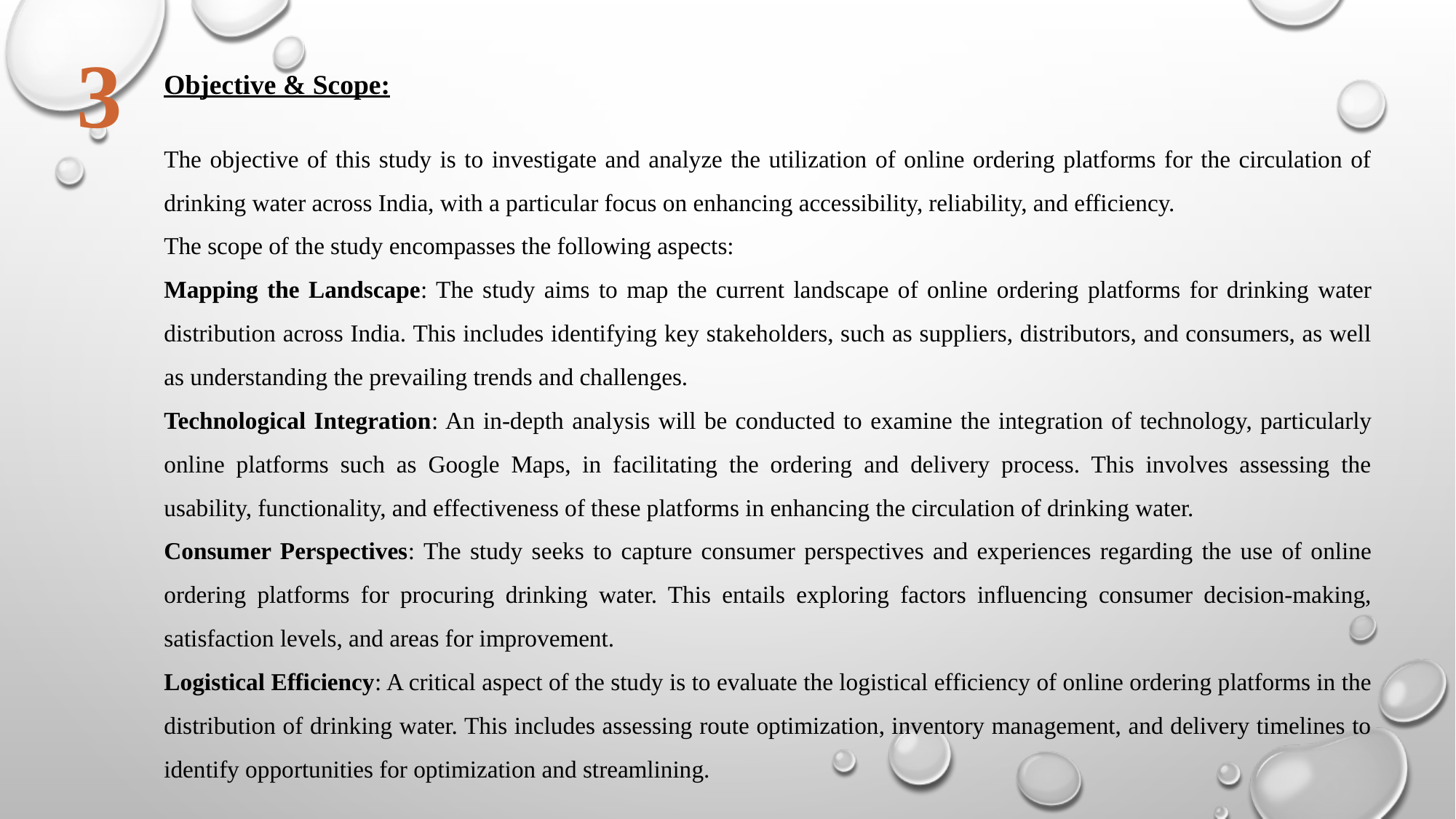

3
Objective & Scope:

The objective of this study is to investigate and analyze the utilization of online ordering platforms for the circulation of drinking water across India, with a particular focus on enhancing accessibility, reliability, and efficiency.
The scope of the study encompasses the following aspects:
Mapping the Landscape: The study aims to map the current landscape of online ordering platforms for drinking water distribution across India. This includes identifying key stakeholders, such as suppliers, distributors, and consumers, as well as understanding the prevailing trends and challenges.
Technological Integration: An in-depth analysis will be conducted to examine the integration of technology, particularly online platforms such as Google Maps, in facilitating the ordering and delivery process. This involves assessing the usability, functionality, and effectiveness of these platforms in enhancing the circulation of drinking water.
Consumer Perspectives: The study seeks to capture consumer perspectives and experiences regarding the use of online ordering platforms for procuring drinking water. This entails exploring factors influencing consumer decision-making, satisfaction levels, and areas for improvement.
Logistical Efficiency: A critical aspect of the study is to evaluate the logistical efficiency of online ordering platforms in the distribution of drinking water. This includes assessing route optimization, inventory management, and delivery timelines to identify opportunities for optimization and streamlining.